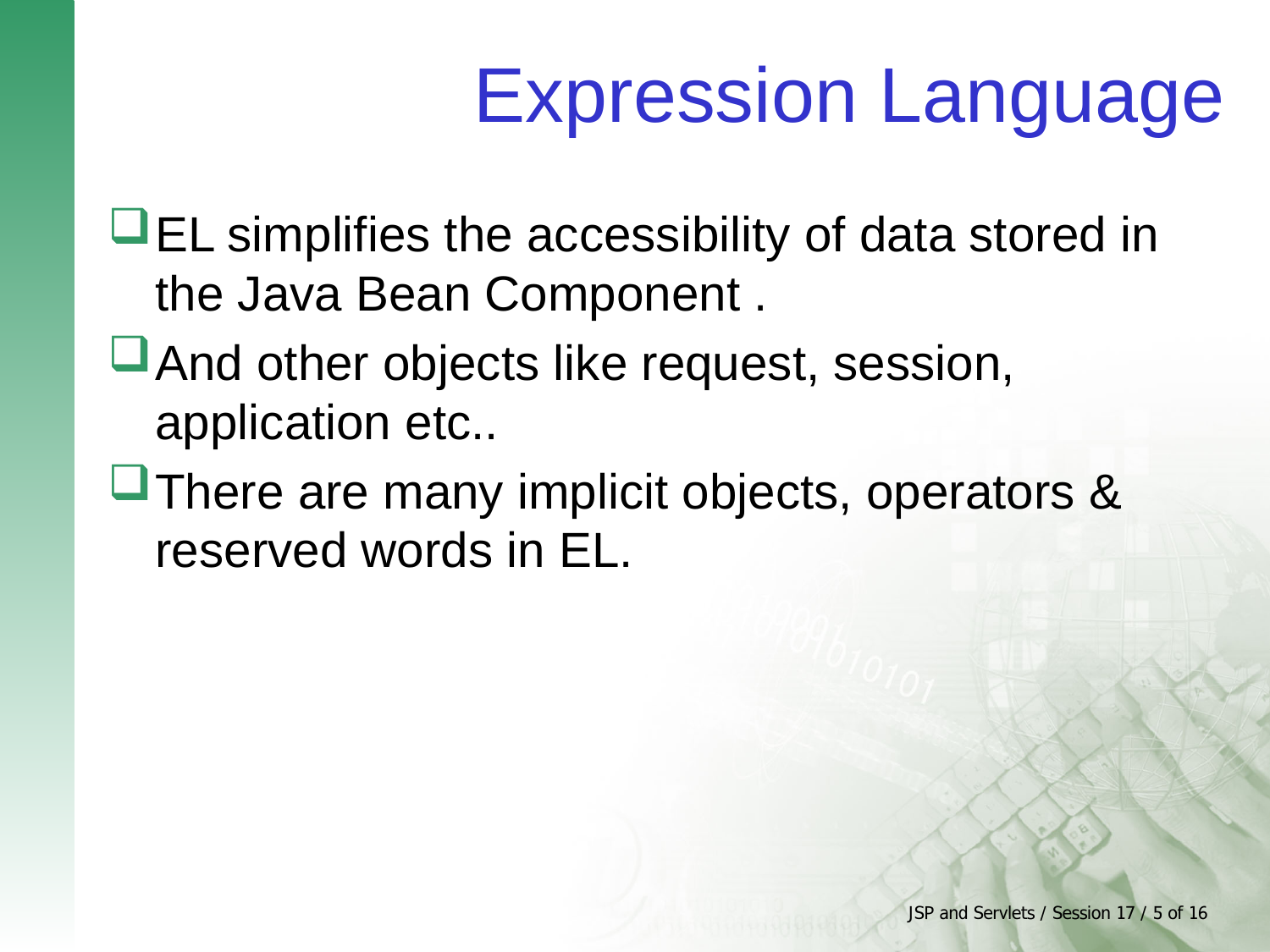

# Expression Language
EL simplifies the accessibility of data stored in the Java Bean Component .
And other objects like request, session, application etc..
There are many implicit objects, operators & reserved words in EL.